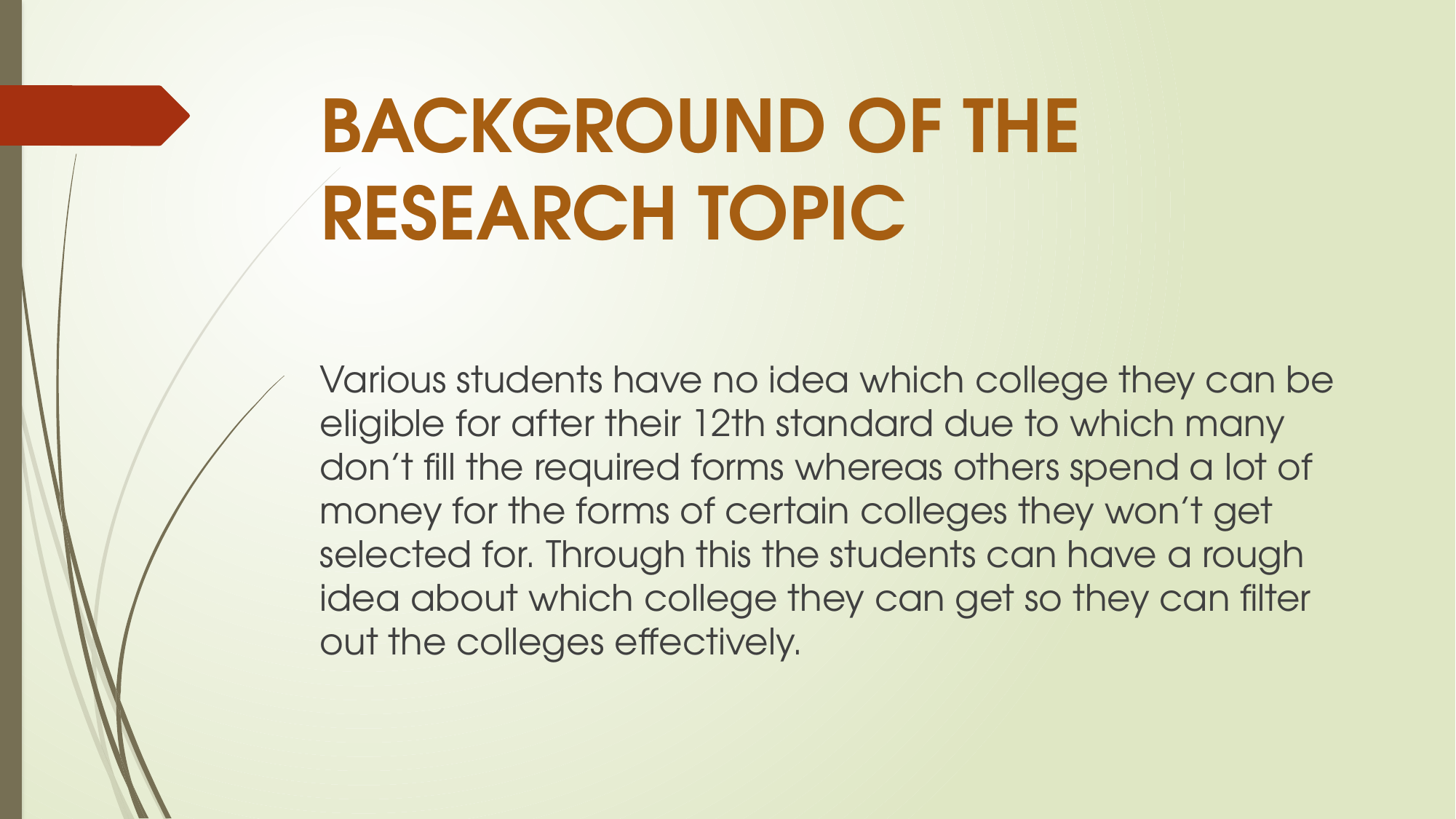

# BACKGROUND OF THE RESEARCH TOPIC

Various students have no idea which college they can be eligible for after their 12th standard due to which many don’t fill the required forms whereas others spend a lot of money for the forms of certain colleges they won’t get selected for. Through this the students can have a rough idea about which college they can get so they can filter out the colleges effectively.